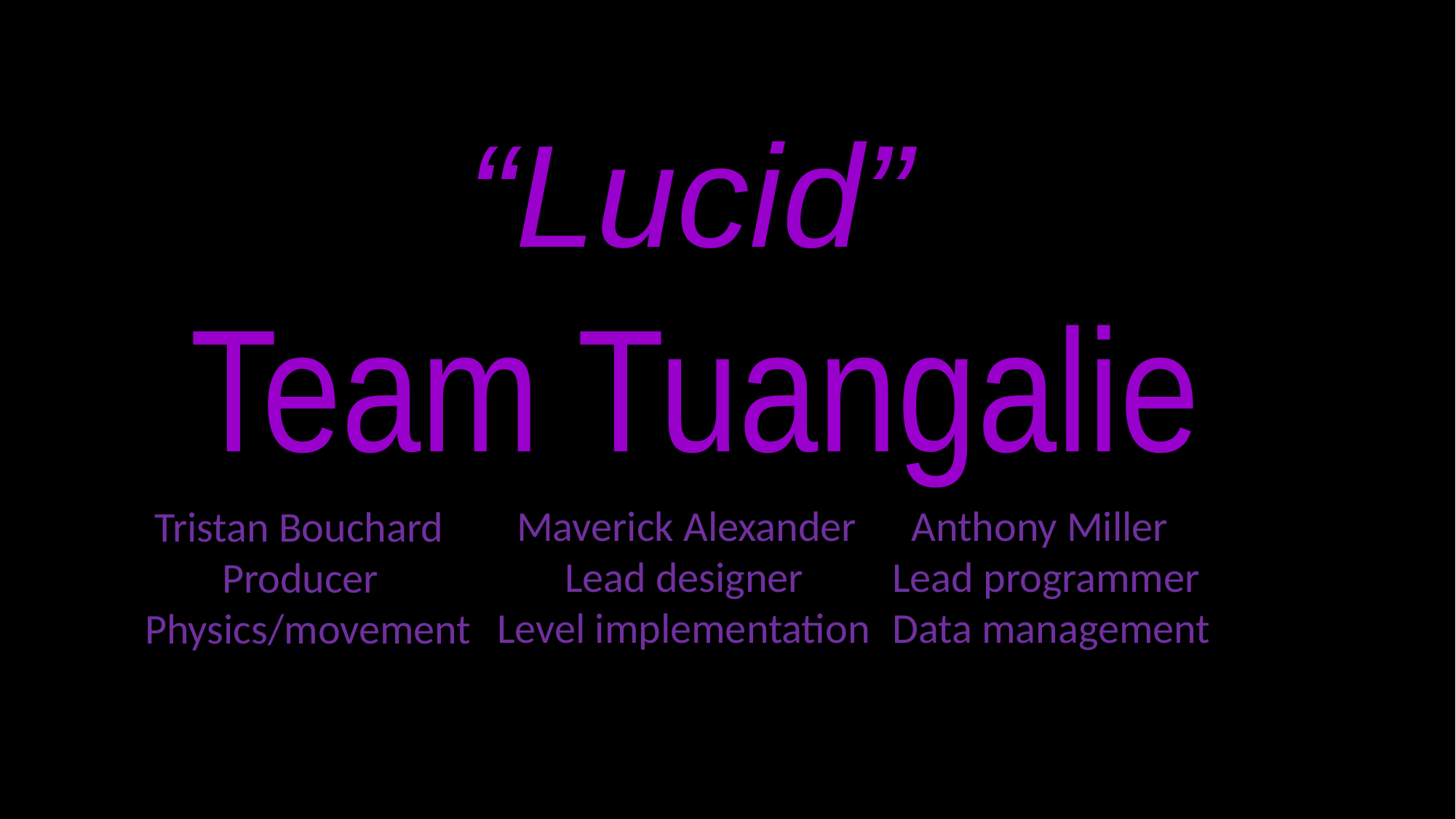

# “Lucid”
Team Tuangalie
  Anthony Miller
Lead programmer
Data management
   Maverick Alexander
        Lead designer
 Level implementation
 Tristan Bouchard
        Producer
Physics/movement